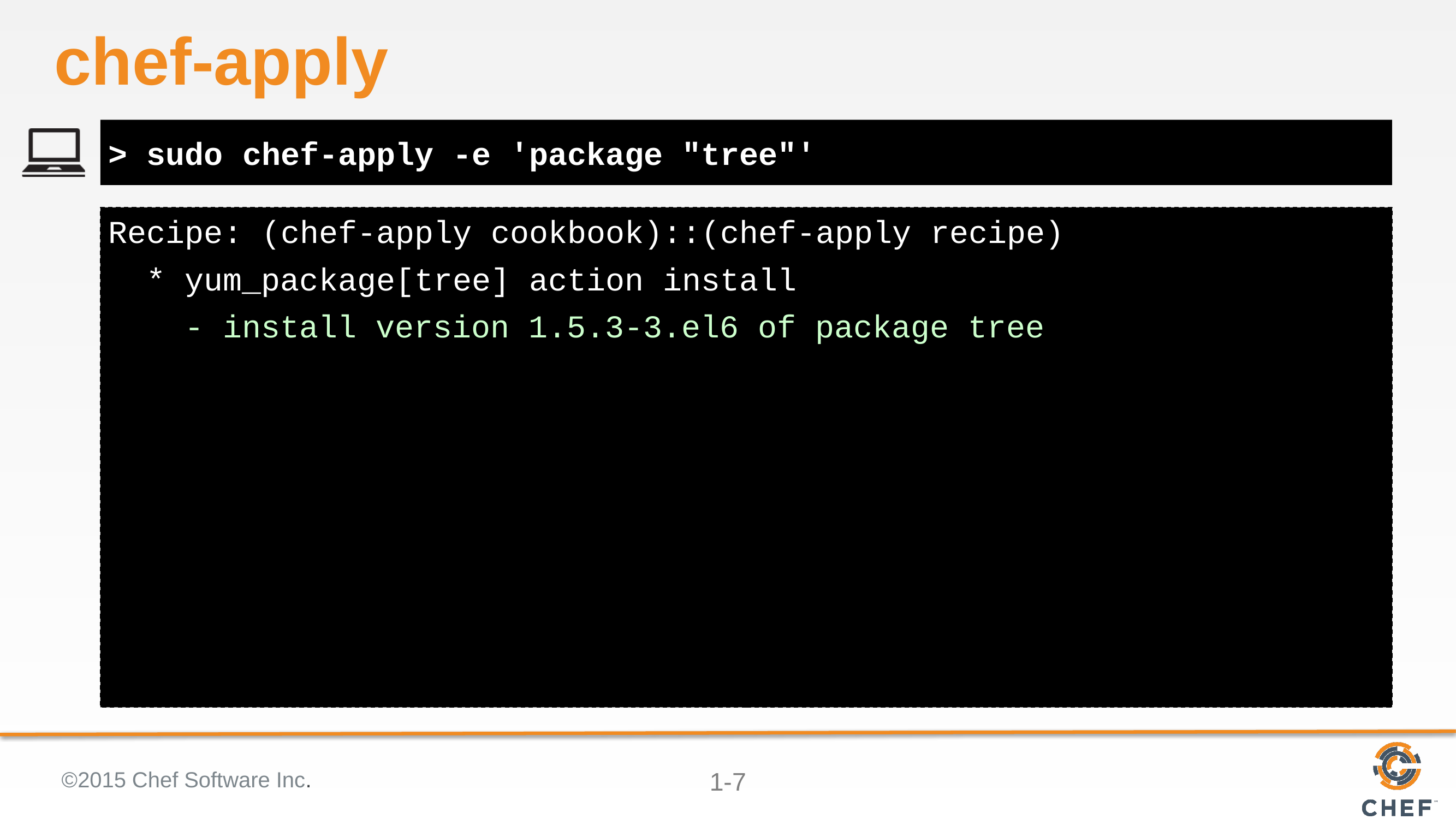

# chef-apply
> sudo chef-apply -e 'package "tree"'
Recipe: (chef-apply cookbook)::(chef-apply recipe)
  * yum_package[tree] action install
    - install version 1.5.3-3.el6 of package tree